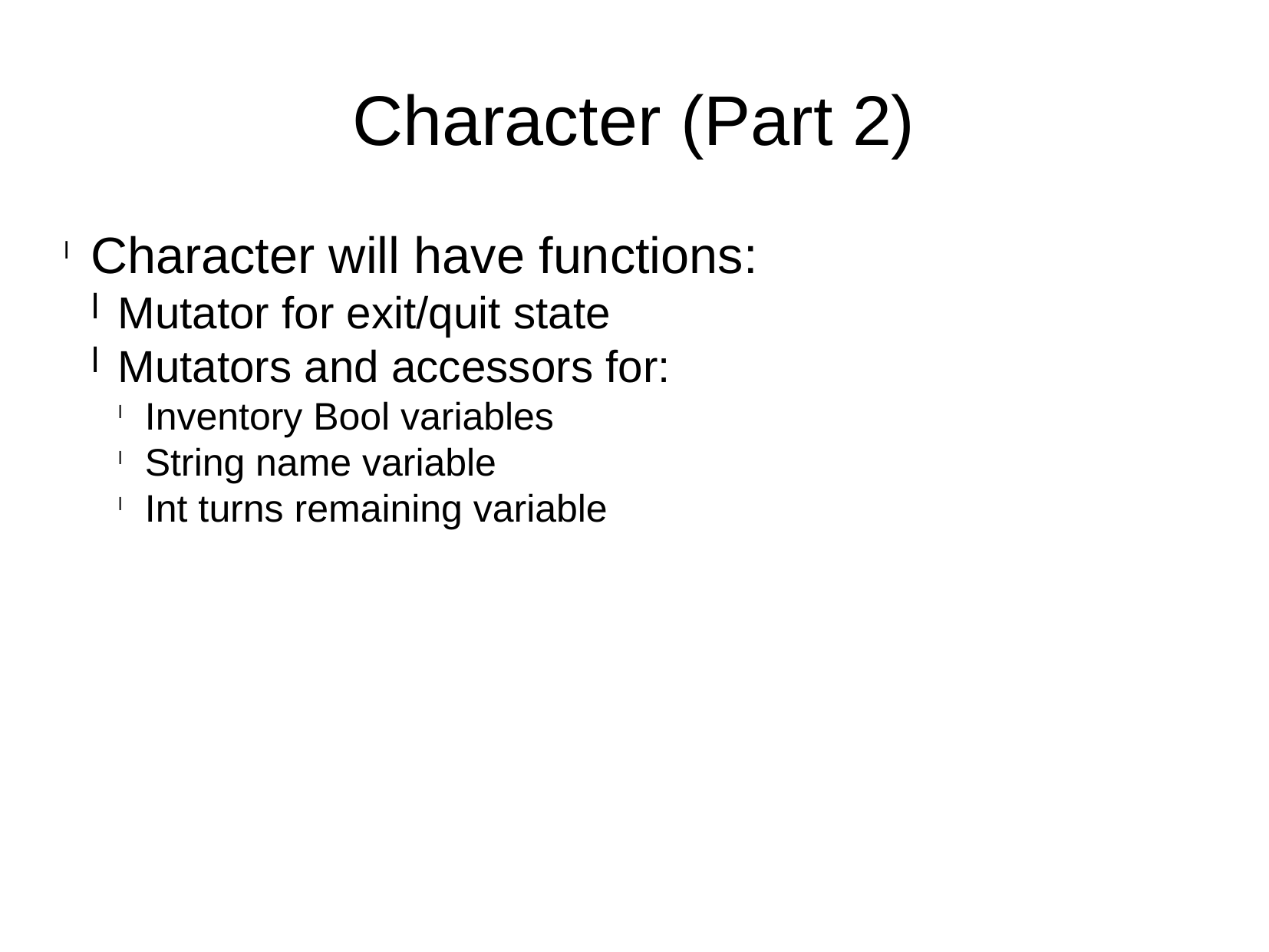

Character (Part 2)
Character will have functions:
Mutator for exit/quit state
Mutators and accessors for:
Inventory Bool variables
String name variable
Int turns remaining variable